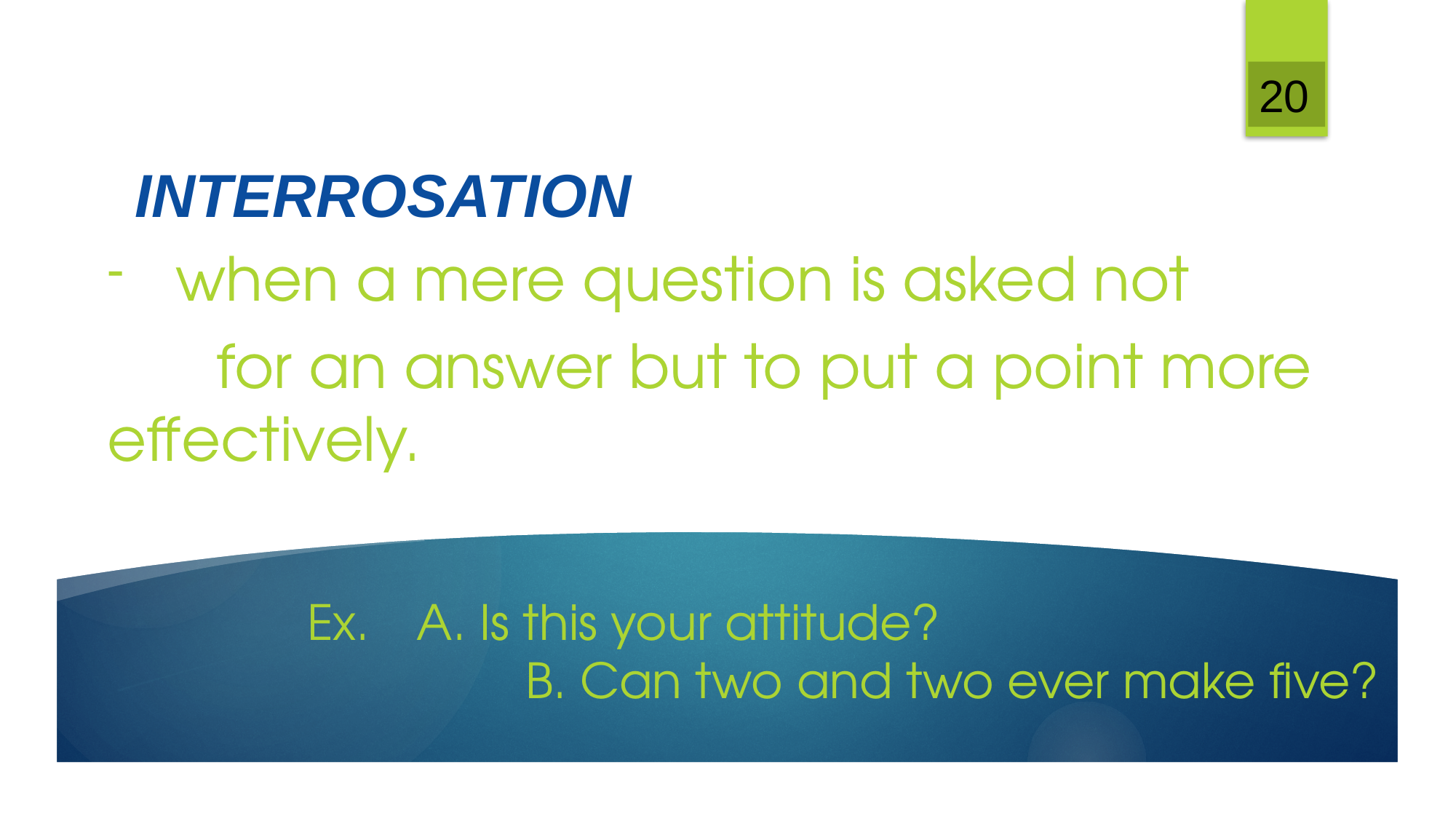

20
# INTERROSATION
when a mere question is asked not
	for an answer but to put a point more 	effectively.
		Ex. 	A. Is this your attitude?
				B. Can two and two ever make five?